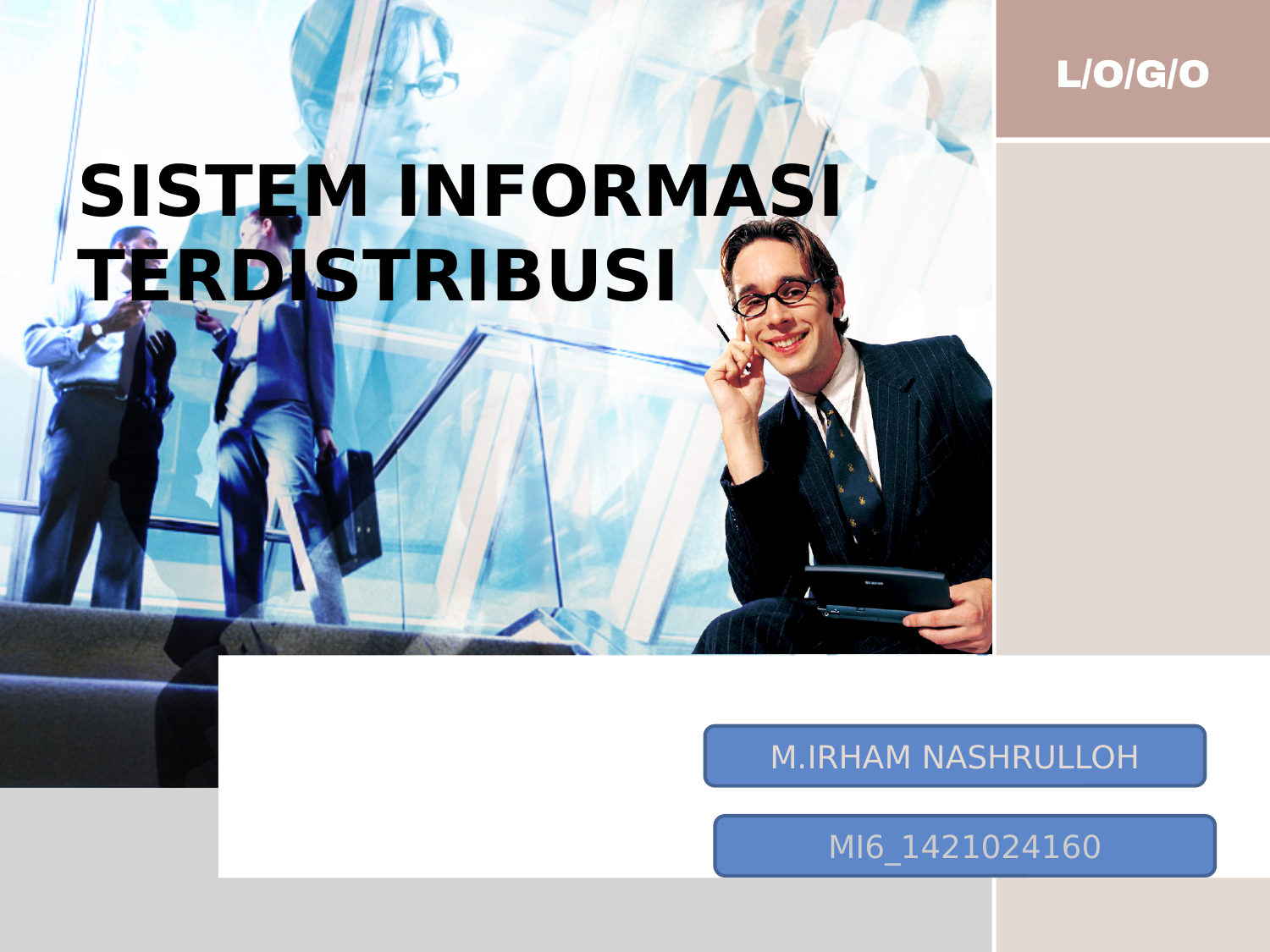

# SISTEM INFORMASI TERDISTRIBUSI
M.IRHAM NASHRULLOH
MI6_1421024160